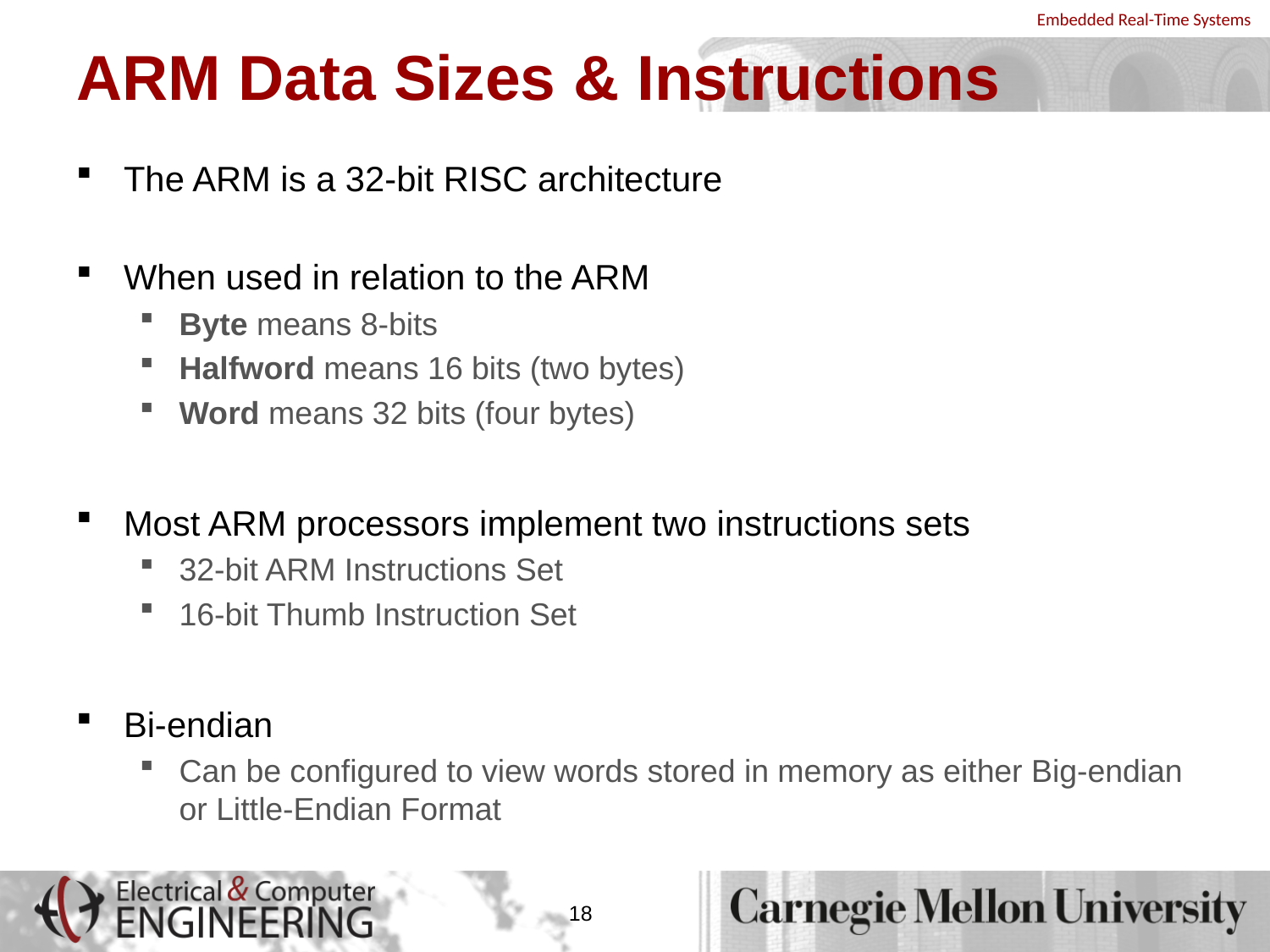

# ARM Data Sizes & Instructions
The ARM is a 32-bit RISC architecture

When used in relation to the ARM
Byte means 8-bits
Halfword means 16 bits (two bytes)
Word means 32 bits (four bytes)

Most ARM processors implement two instructions sets
32-bit ARM Instructions Set
16-bit Thumb Instruction Set

Bi-endian
Can be configured to view words stored in memory as either Big-endian or Little-Endian Format
18